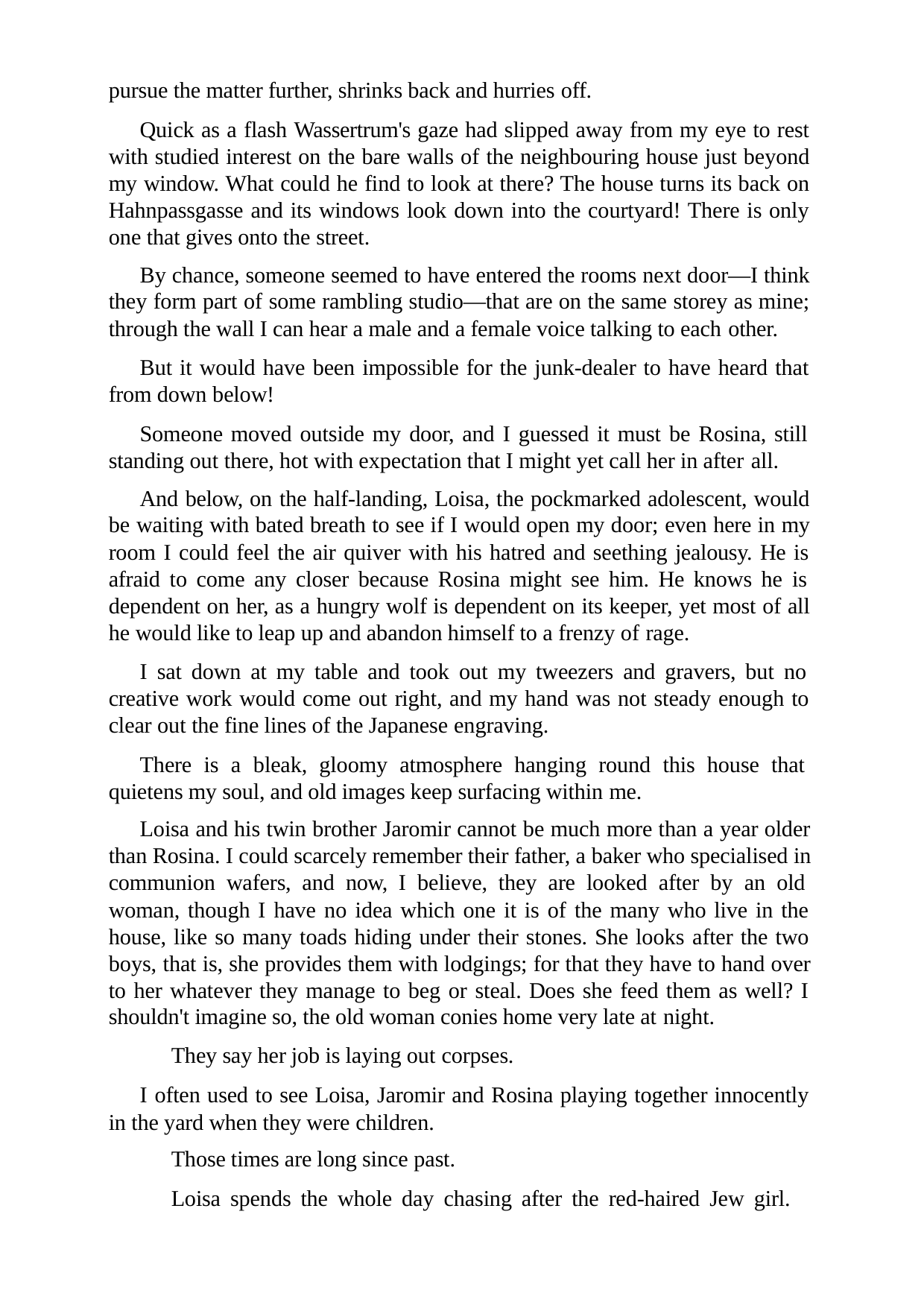

pursue the matter further, shrinks back and hurries off.
Quick as a flash Wassertrum's gaze had slipped away from my eye to rest  with studied interest on the bare walls of the neighbouring house just beyond  my window. What could he find to look at there? The house turns its back on  Hahnpassgasse and its windows look down into the courtyard! There is only  one that gives onto the street.
By chance, someone seemed to have entered the rooms next door—I think  they form part of some rambling studio—that are on the same storey as mine;  through the wall I can hear a male and a female voice talking to each other.
But it would have been impossible for the junk-dealer to have heard that  from down below!
Someone moved outside my door, and I guessed it must be Rosina, still  standing out there, hot with expectation that I might yet call her in after all.
And below, on the half-landing, Loisa, the pockmarked adolescent, would  be waiting with bated breath to see if I would open my door; even here in my  room I could feel the air quiver with his hatred and seething jealousy. He is  afraid to come any closer because Rosina might see him. He knows he is  dependent on her, as a hungry wolf is dependent on its keeper, yet most of all  he would like to leap up and abandon himself to a frenzy of rage.
I sat down at my table and took out my tweezers and gravers, but no  creative work would come out right, and my hand was not steady enough to  clear out the fine lines of the Japanese engraving.
There is a bleak, gloomy atmosphere hanging round this house that  quietens my soul, and old images keep surfacing within me.
Loisa and his twin brother Jaromir cannot be much more than a year older  than Rosina. I could scarcely remember their father, a baker who specialised in  communion wafers, and now, I believe, they are looked after by an old  woman, though I have no idea which one it is of the many who live in the  house, like so many toads hiding under their stones. She looks after the two  boys, that is, she provides them with lodgings; for that they have to hand over  to her whatever they manage to beg or steal. Does she feed them as well? I  shouldn't imagine so, the old woman conies home very late at night.
They say her job is laying out corpses.
I often used to see Loisa, Jaromir and Rosina playing together innocently  in the yard when they were children.
Those times are long since past.
Loisa spends the whole day chasing after the red-haired Jew girl.